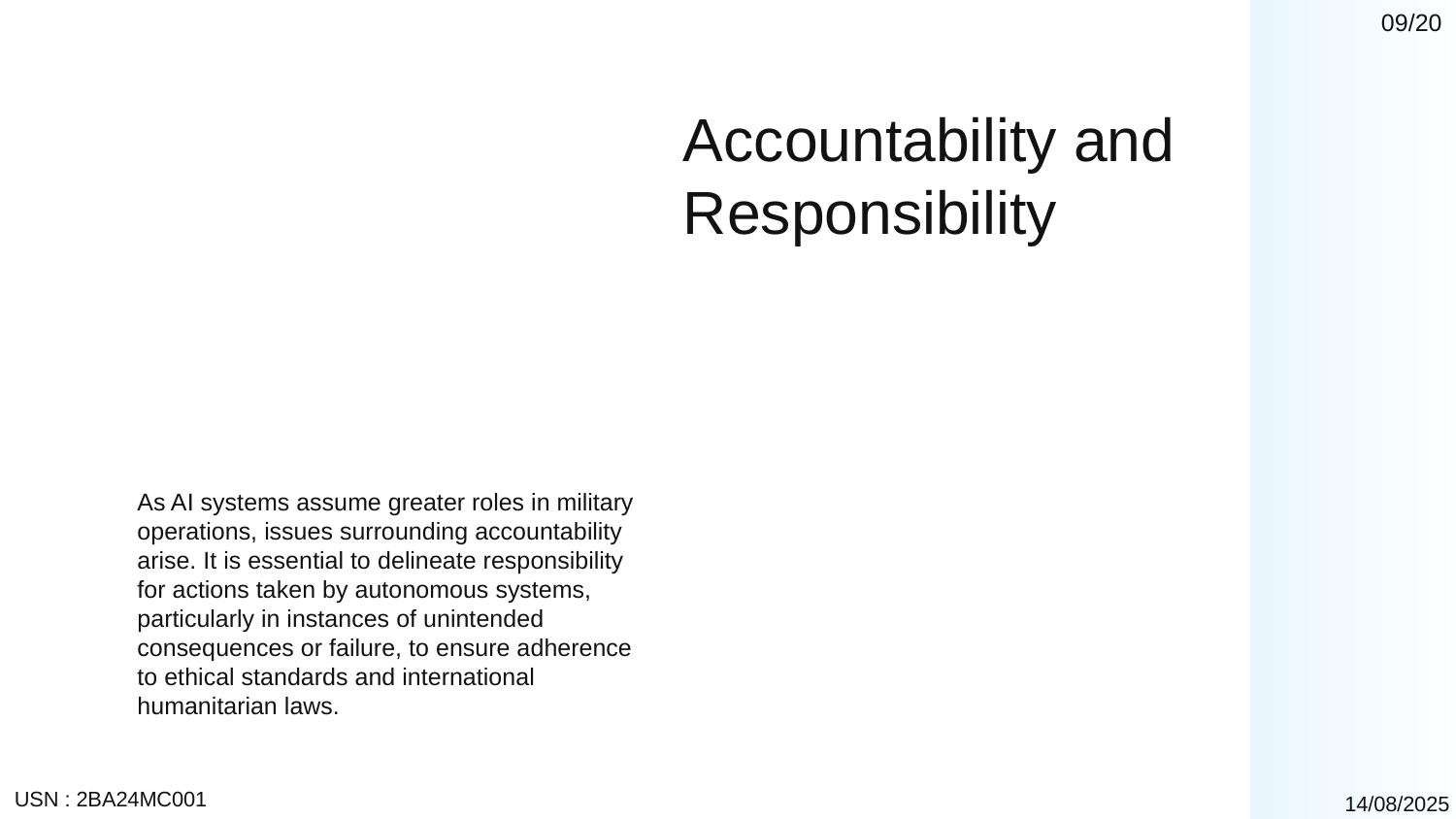

09/20
# Accountability and Responsibility
As AI systems assume greater roles in military operations, issues surrounding accountability arise. It is essential to delineate responsibility for actions taken by autonomous systems, particularly in instances of unintended consequences or failure, to ensure adherence to ethical standards and international humanitarian laws.
USN : 2BA24MC001
14/08/2025